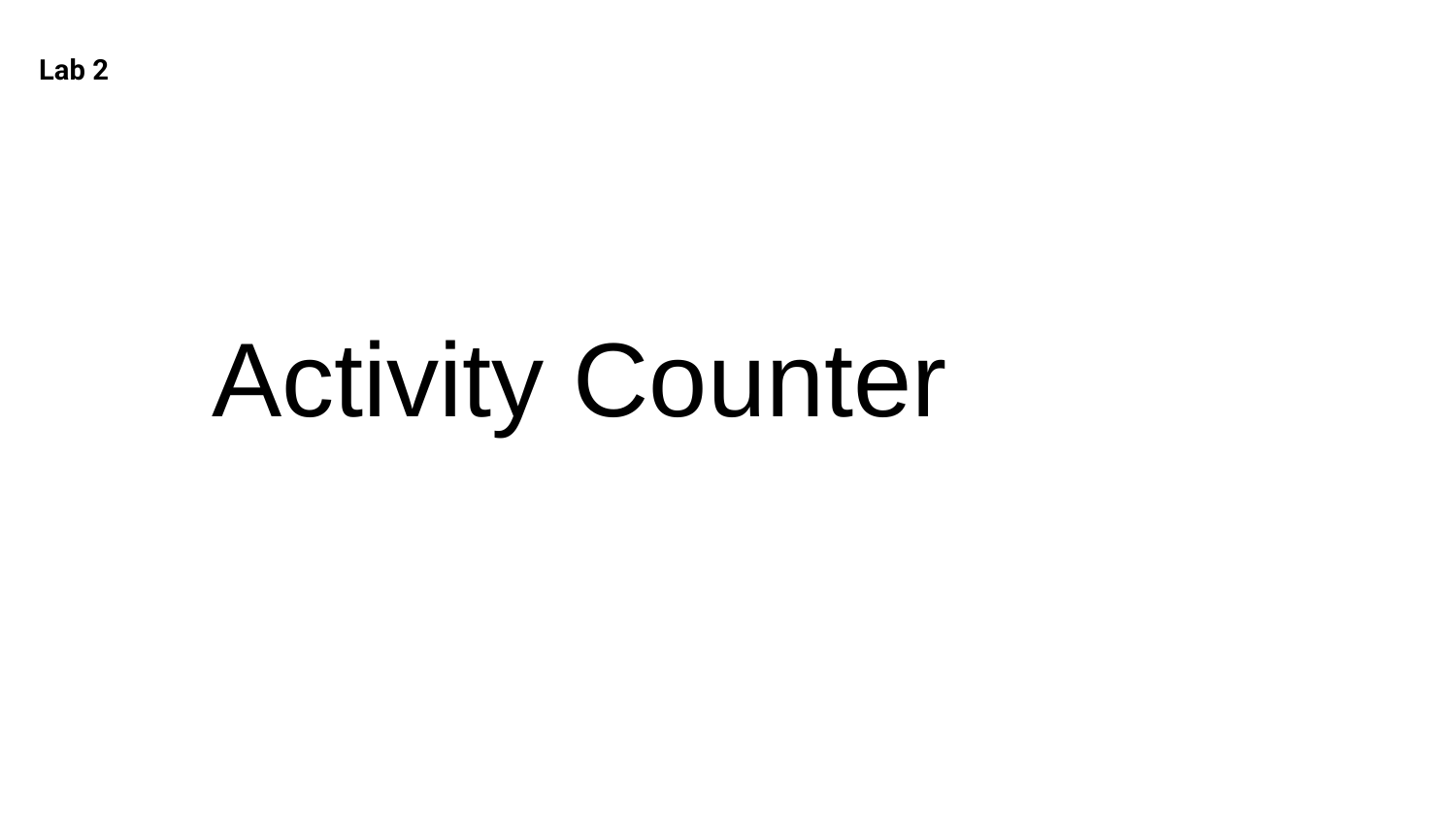

Lab 2
# Activity Counter
By Socheath Sok